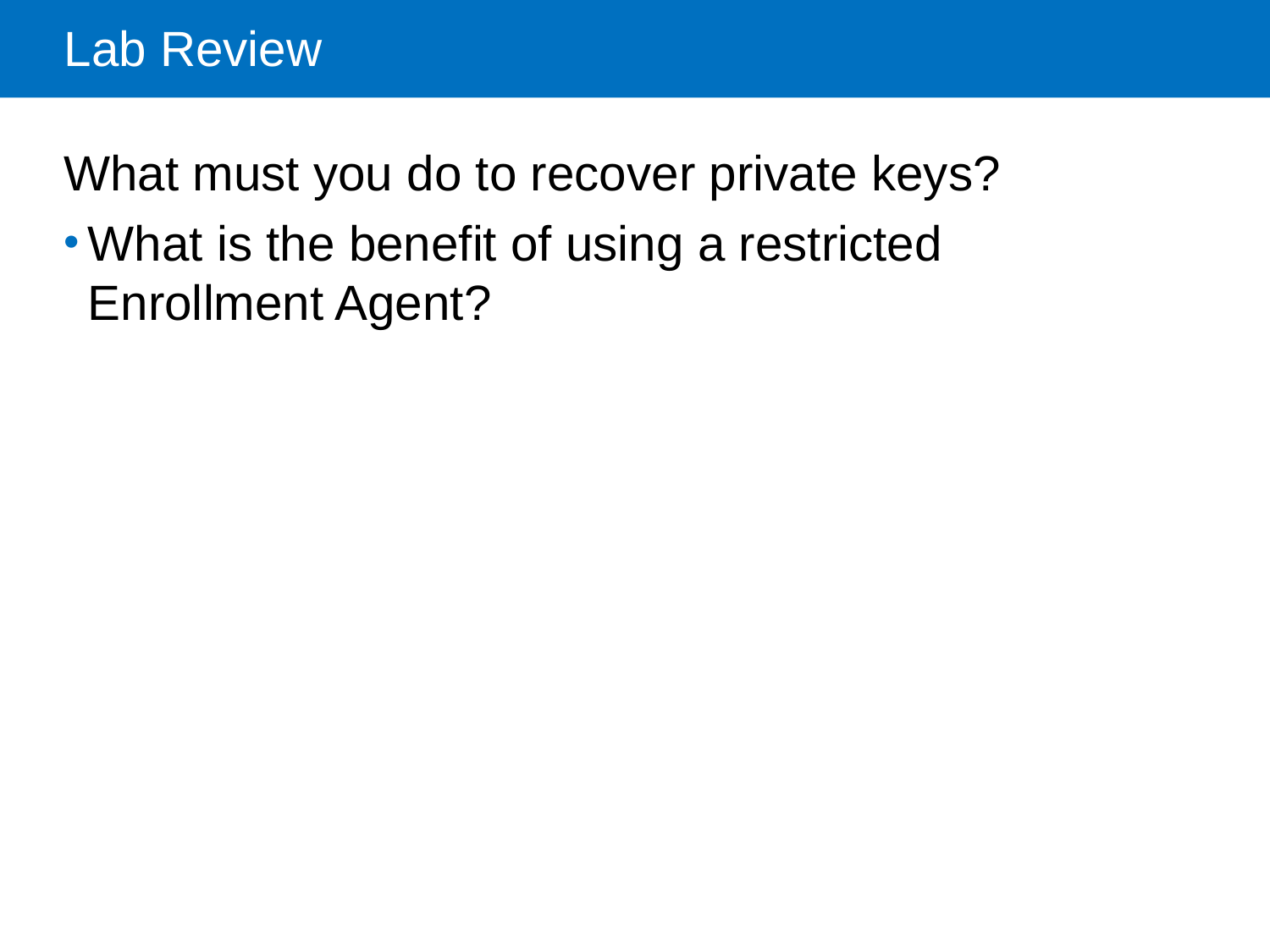

# Lab Review
What must you do to recover private keys?
What is the benefit of using a restricted Enrollment Agent?